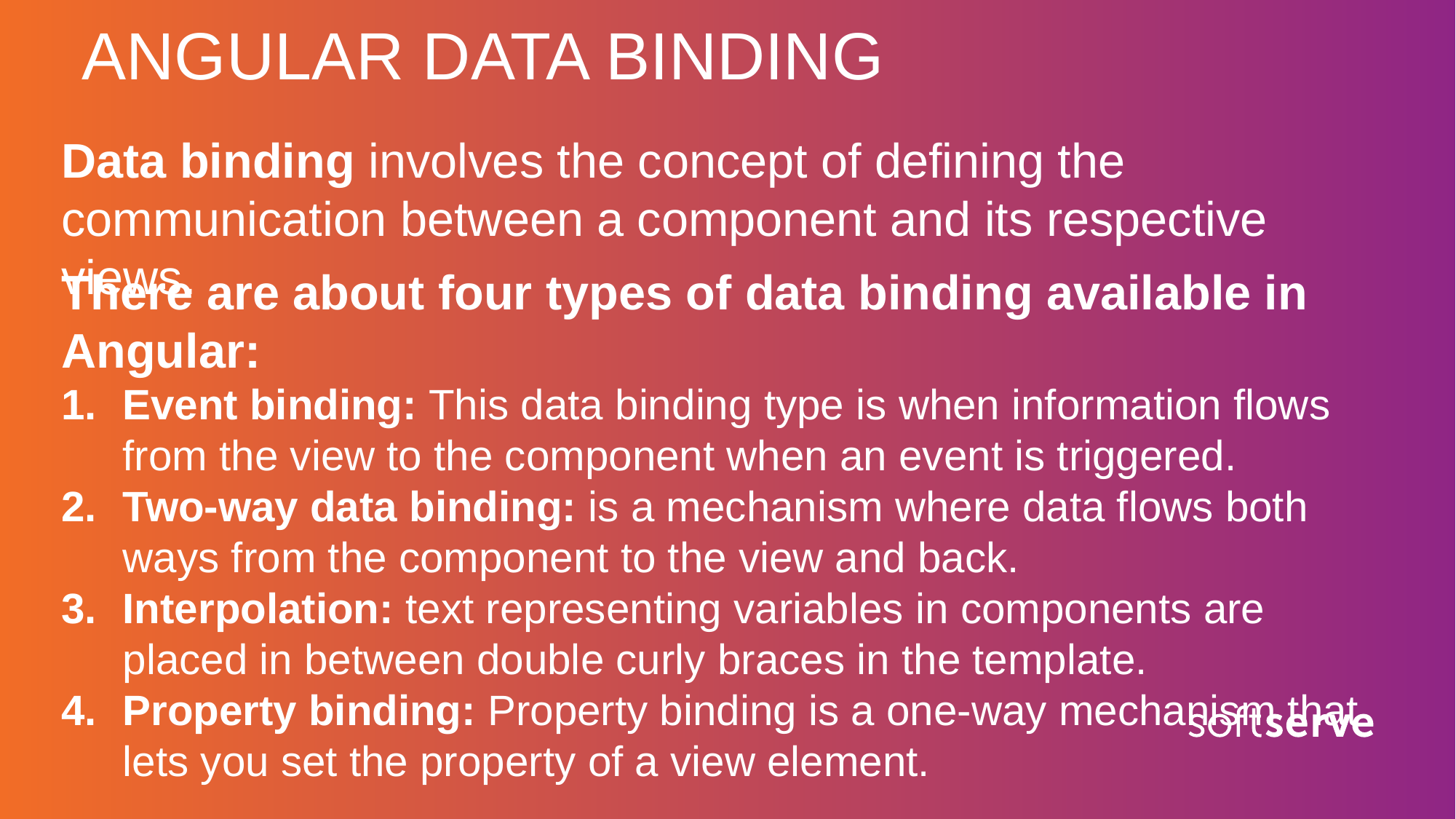

# ANGULAR DATA BINDING
Data binding involves the concept of defining the communication between a component and its respective views.
There are about four types of data binding available in Angular:
Event binding: This data binding type is when information flows from the view to the component when an event is triggered.
Two-way data binding: is a mechanism where data flows both ways from the component to the view and back.
Interpolation: text representing variables in components are placed in between double curly braces in the template.
Property binding: Property binding is a one-way mechanism that lets you set the property of a view element.